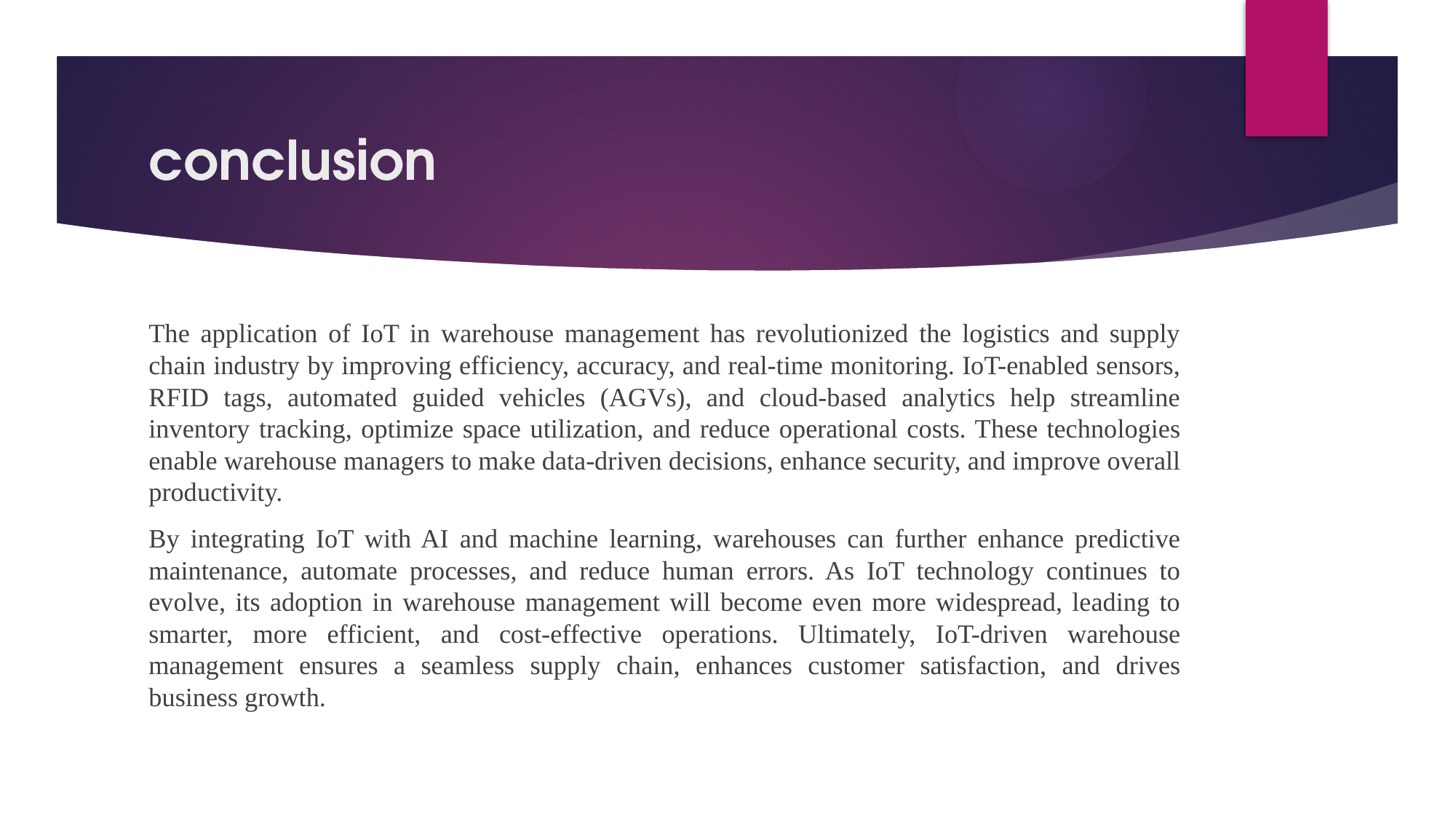

# conclusion
The application of IoT in warehouse management has revolutionized the logistics and supply chain industry by improving efficiency, accuracy, and real-time monitoring. IoT-enabled sensors, RFID tags, automated guided vehicles (AGVs), and cloud-based analytics help streamline inventory tracking, optimize space utilization, and reduce operational costs. These technologies enable warehouse managers to make data-driven decisions, enhance security, and improve overall productivity.
By integrating IoT with AI and machine learning, warehouses can further enhance predictive maintenance, automate processes, and reduce human errors. As IoT technology continues to evolve, its adoption in warehouse management will become even more widespread, leading to smarter, more efficient, and cost-effective operations. Ultimately, IoT-driven warehouse management ensures a seamless supply chain, enhances customer satisfaction, and drives business growth.